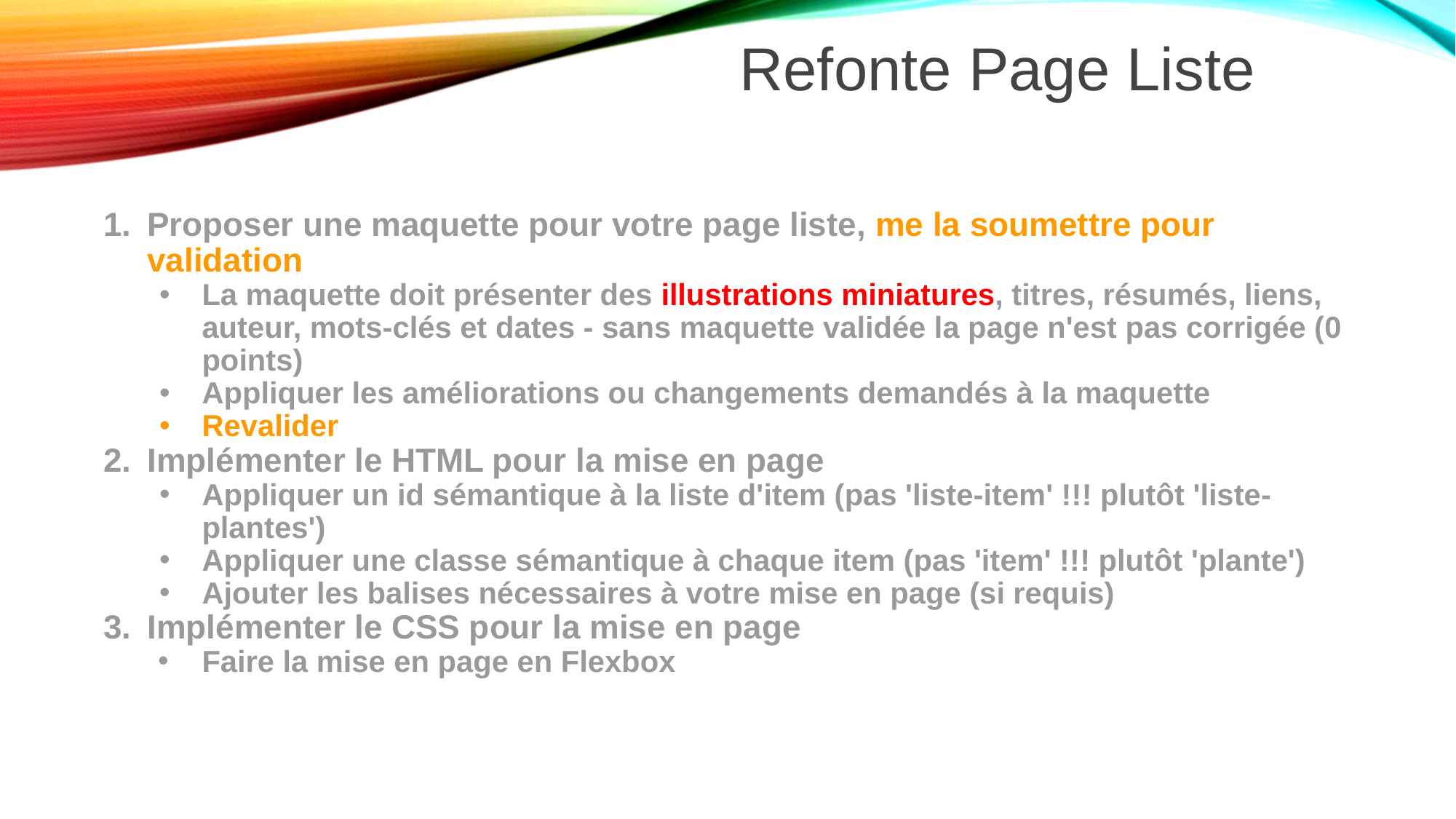

# Refonte Page Liste
Proposer une maquette pour votre page liste, me la soumettre pour validation
La maquette doit présenter des illustrations miniatures, titres, résumés, liens, auteur, mots-clés et dates - sans maquette validée la page n'est pas corrigée (0 points)
Appliquer les améliorations ou changements demandés à la maquette
Revalider
Implémenter le HTML pour la mise en page
Appliquer un id sémantique à la liste d'item (pas 'liste-item' !!! plutôt 'liste-plantes')
Appliquer une classe sémantique à chaque item (pas 'item' !!! plutôt 'plante')
Ajouter les balises nécessaires à votre mise en page (si requis)
Implémenter le CSS pour la mise en page
Faire la mise en page en Flexbox